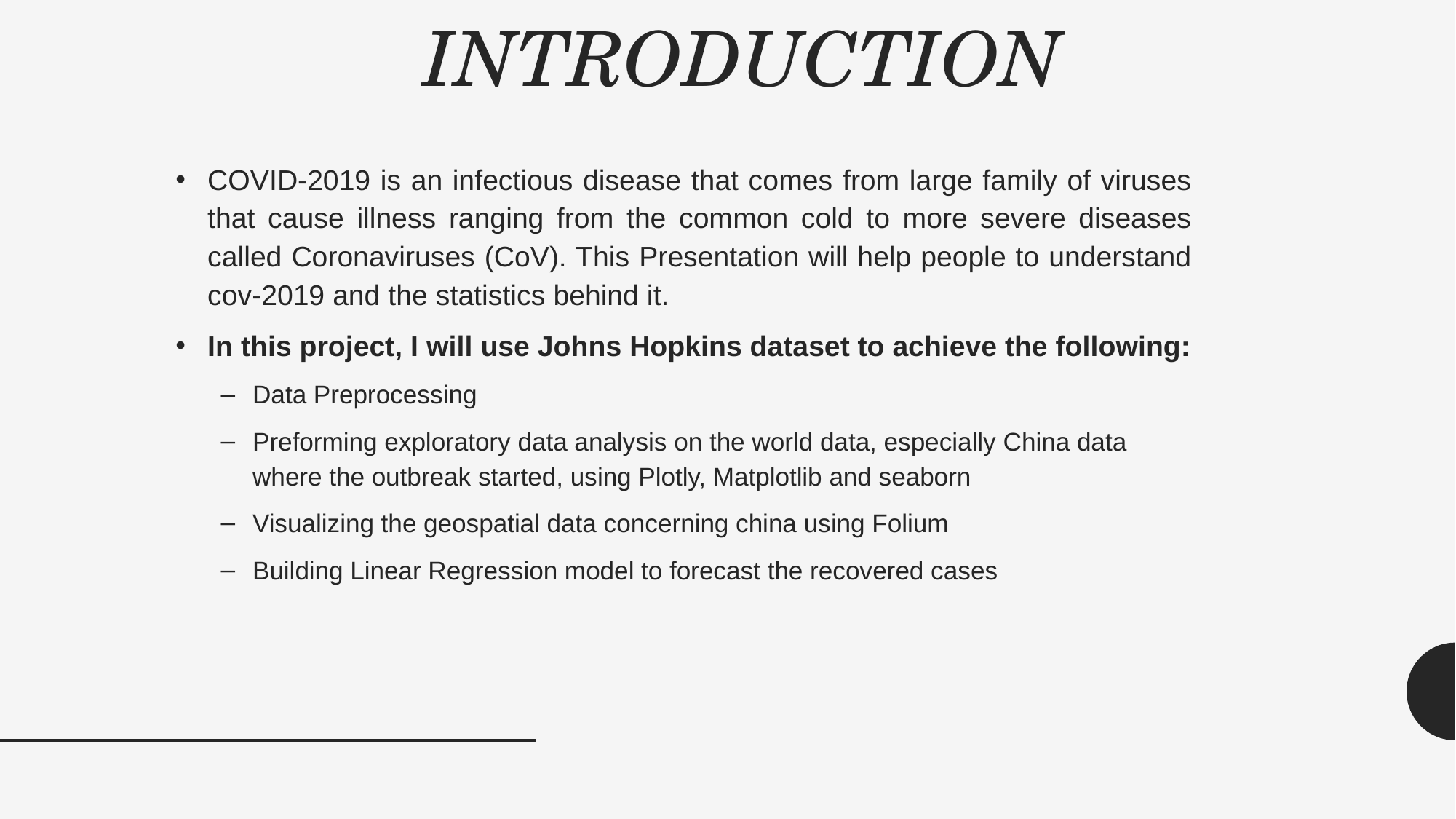

# INTRODUCTION
COVID-2019 is an infectious disease that comes from large family of viruses that cause illness ranging from the common cold to more severe diseases called Coronaviruses (CoV). This Presentation will help people to understand cov-2019 and the statistics behind it.
In this project, I will use Johns Hopkins dataset to achieve the following:
Data Preprocessing
Preforming exploratory data analysis on the world data, especially China data where the outbreak started, using Plotly, Matplotlib and seaborn
Visualizing the geospatial data concerning china using Folium
Building Linear Regression model to forecast the recovered cases